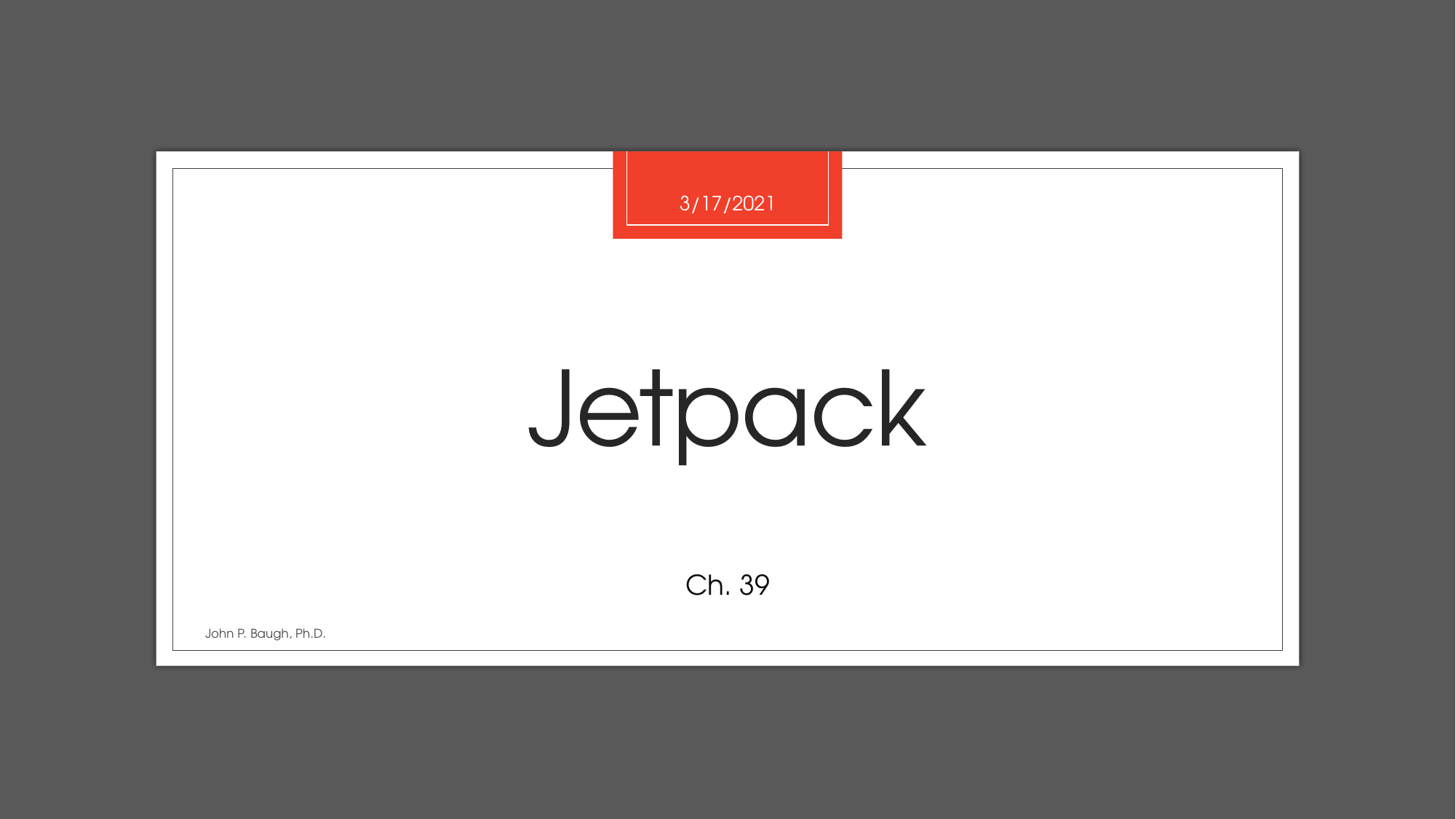

3/17/2021
# Jetpack
Ch. 39
John P. Baugh, Ph.D.